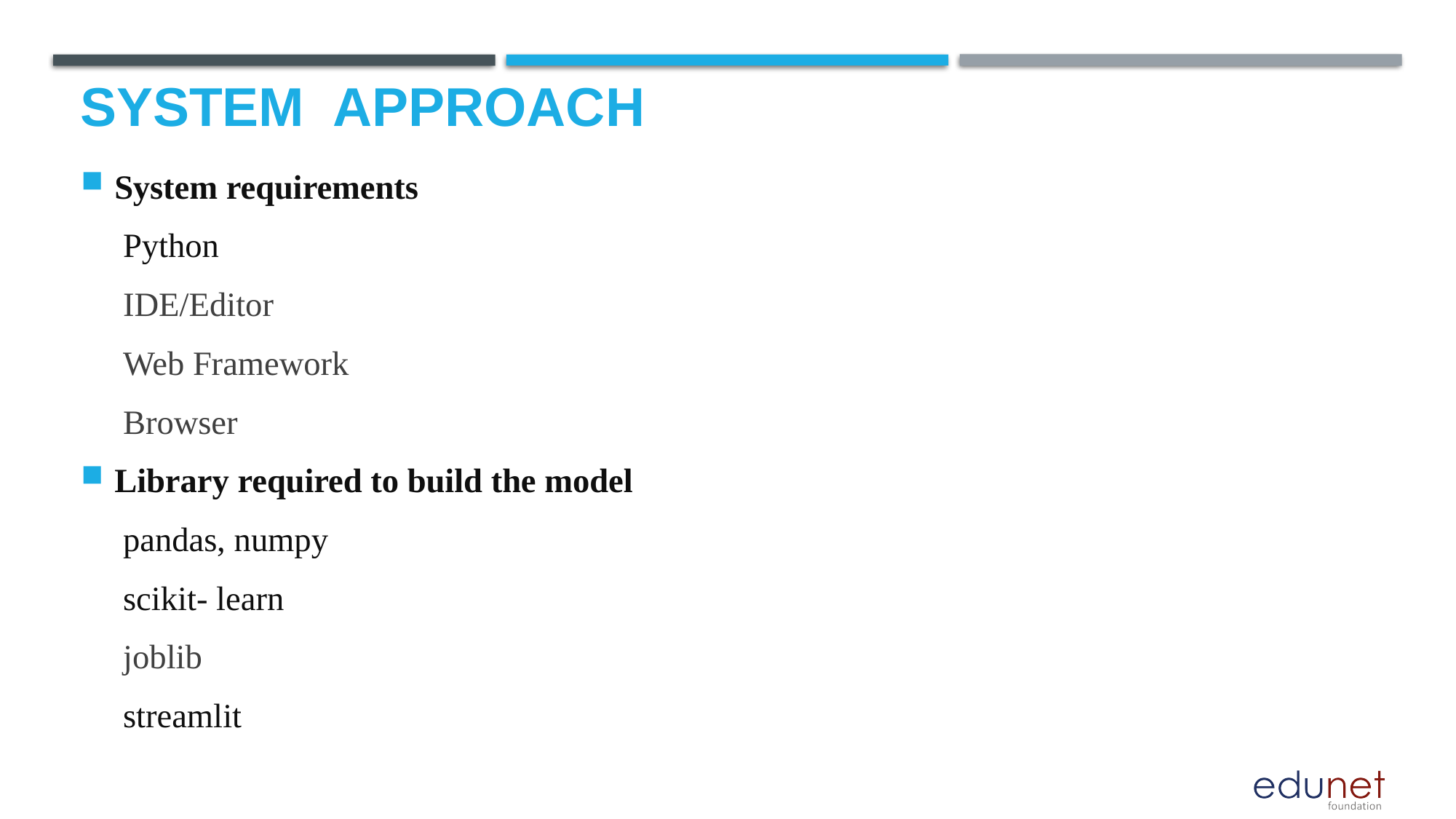

# System  Approach
System requirements
     Python
     IDE/Editor
     Web Framework
     Browser
Library required to build the model
     pandas, numpy
     scikit- learn
     joblib
     streamlit